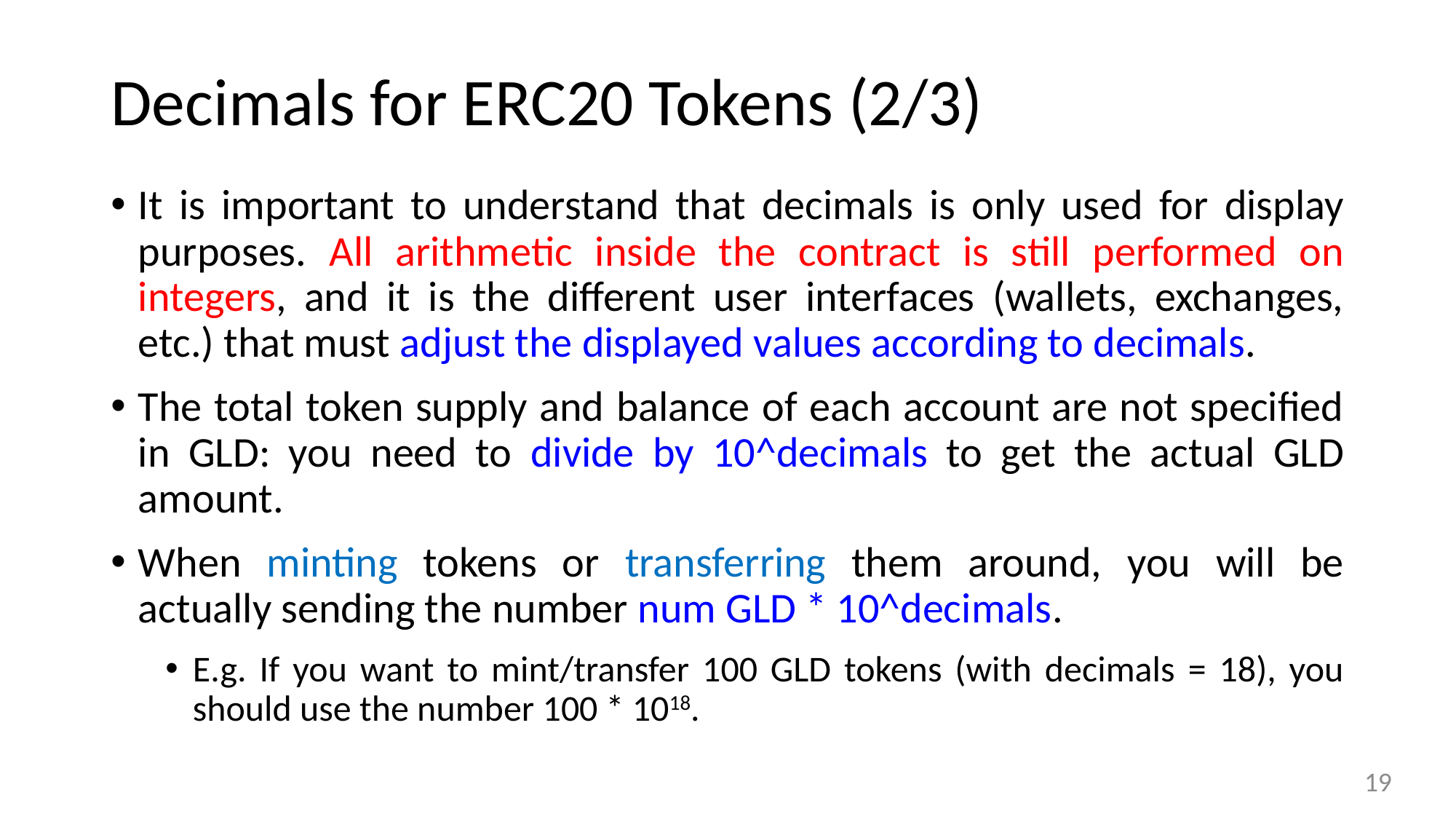

# Decimals for ERC20 Tokens (2/3)
It is important to understand that decimals is only used for display purposes. All arithmetic inside the contract is still performed on integers, and it is the different user interfaces (wallets, exchanges, etc.) that must adjust the displayed values according to decimals.
The total token supply and balance of each account are not specified in GLD: you need to divide by 10^decimals to get the actual GLD amount.
When minting tokens or transferring them around, you will be actually sending the number num GLD * 10^decimals.
E.g. If you want to mint/transfer 100 GLD tokens (with decimals = 18), you should use the number 100 * 1018.

19